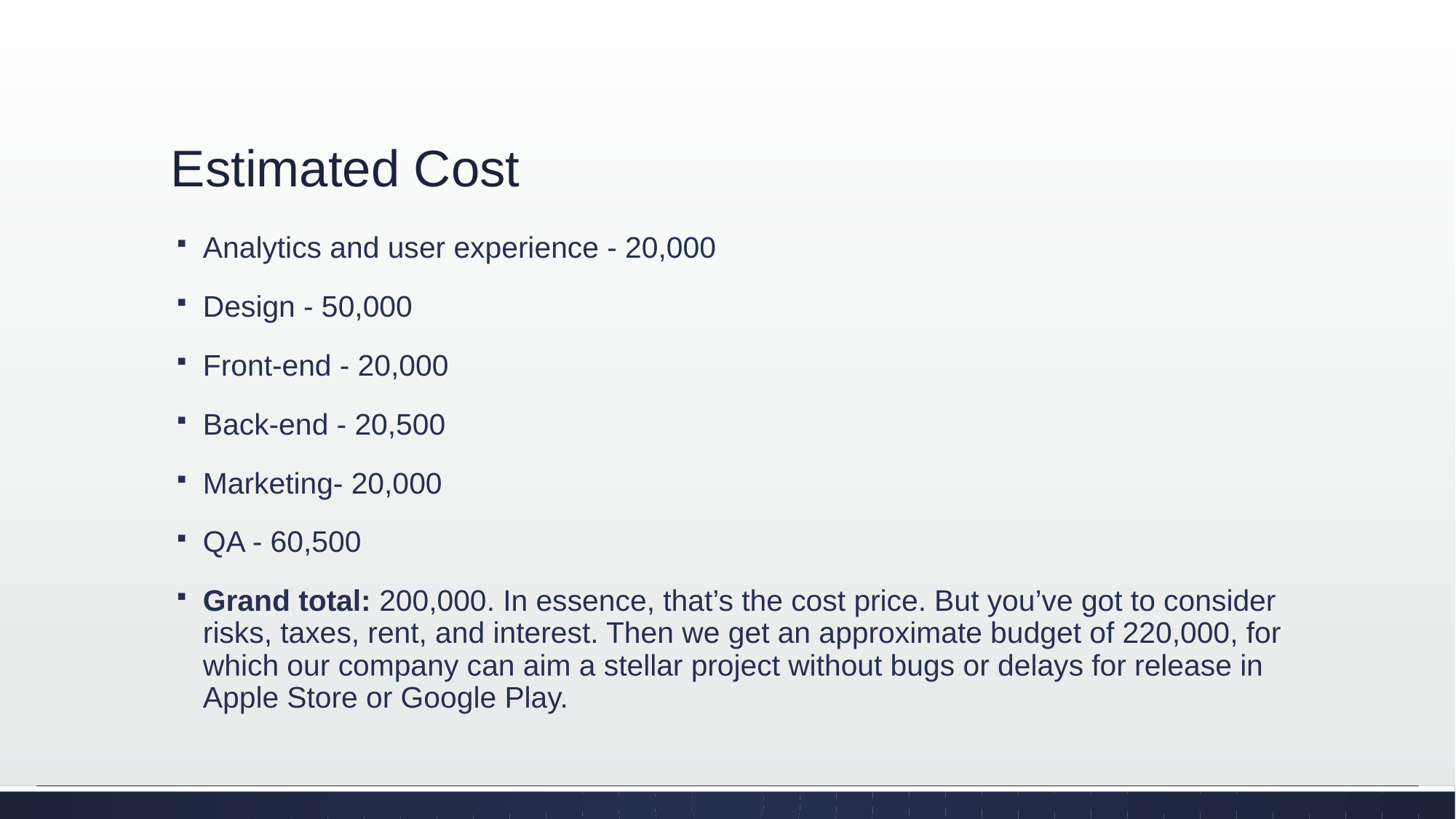

# Estimated Cost
Analytics and user experience - 20,000
Design - 50,000
Front-end - 20,000
Back-end - 20,500
Marketing- 20,000
QA - 60,500
Grand total: 200,000. In essence, that’s the cost price. But you’ve got to consider risks, taxes, rent, and interest. Then we get an approximate budget of 220,000, for which our company can aim a stellar project without bugs or delays for release in Apple Store or Google Play.